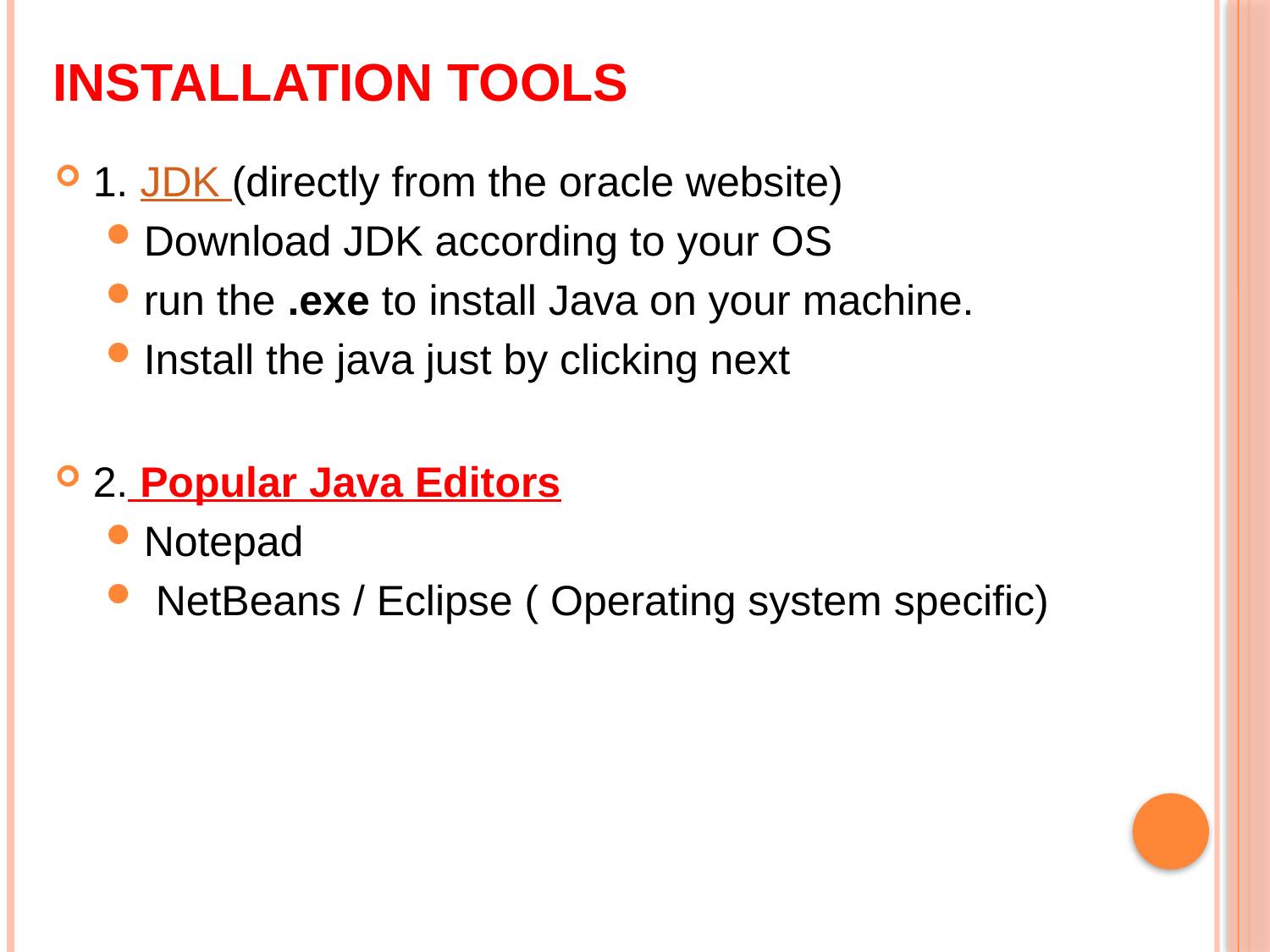

# Installation Tools
1. JDK (directly from the oracle website)
Download JDK according to your OS
run the .exe to install Java on your machine.
Install the java just by clicking next

2. Popular Java Editors
Notepad
 NetBeans / Eclipse ( Operating system specific)